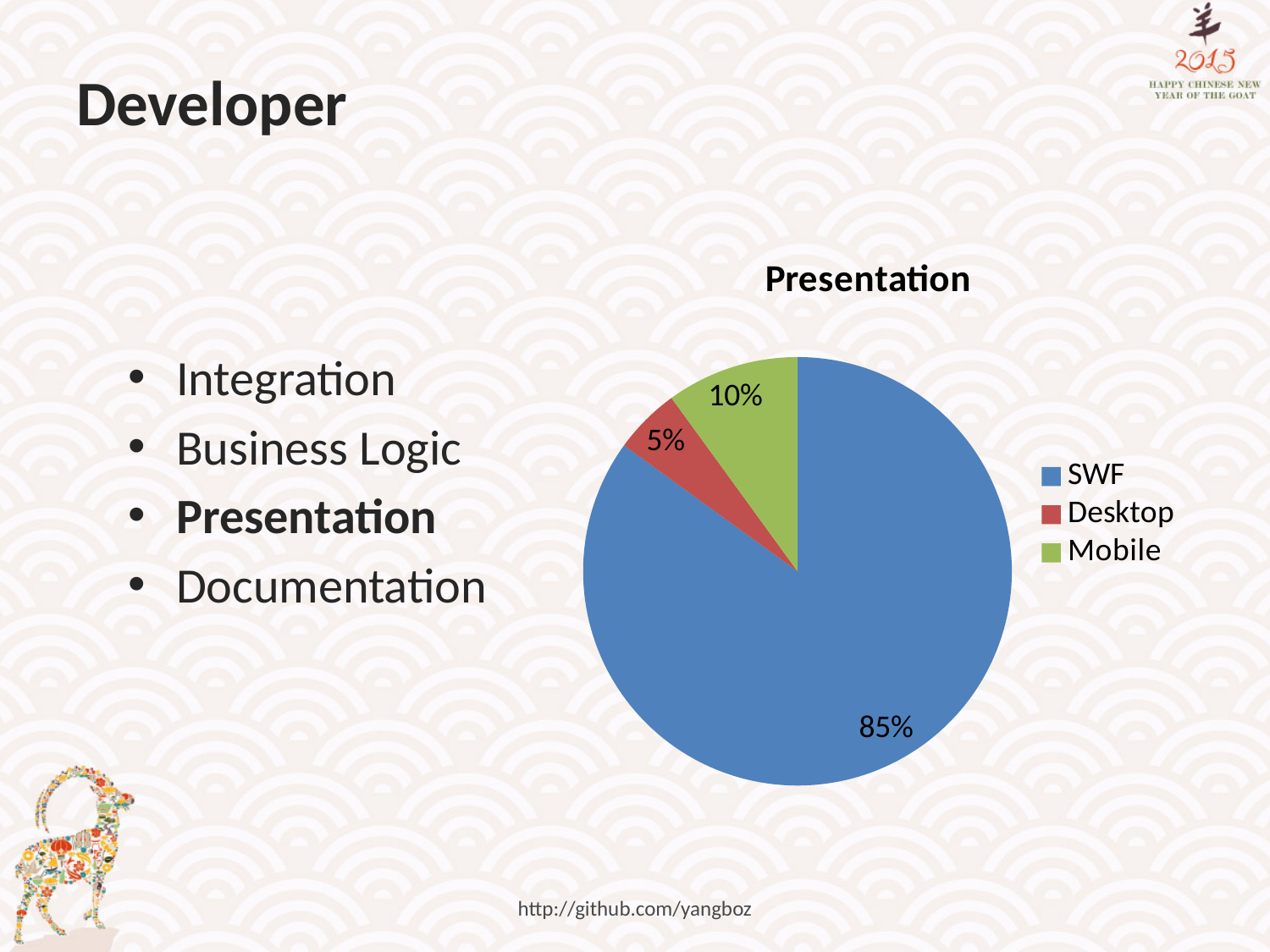

# Developer

### Chart: Presentation

| Category | Series 1 |
|---|---|
| SWF | 8.5 |
| Desktop | 0.5 |
| Mobile | 1.0 |
Integration
Business Logic
Presentation
Documentation
http://github.com/yangboz